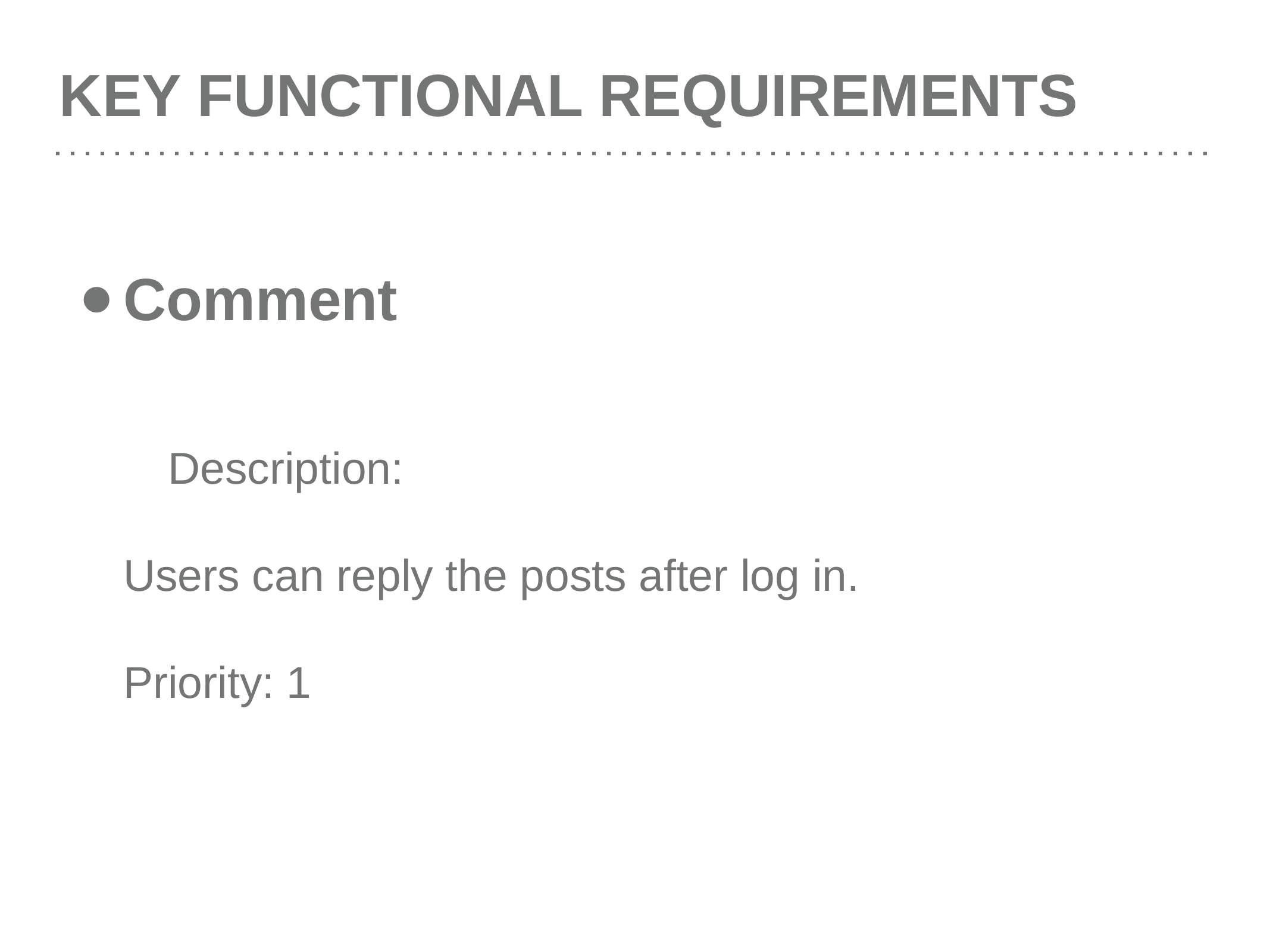

# KEY FUNCTIONAL REQUIREMENTS

Comment

	Description:

Users can reply the posts after log in.

Priority: 1